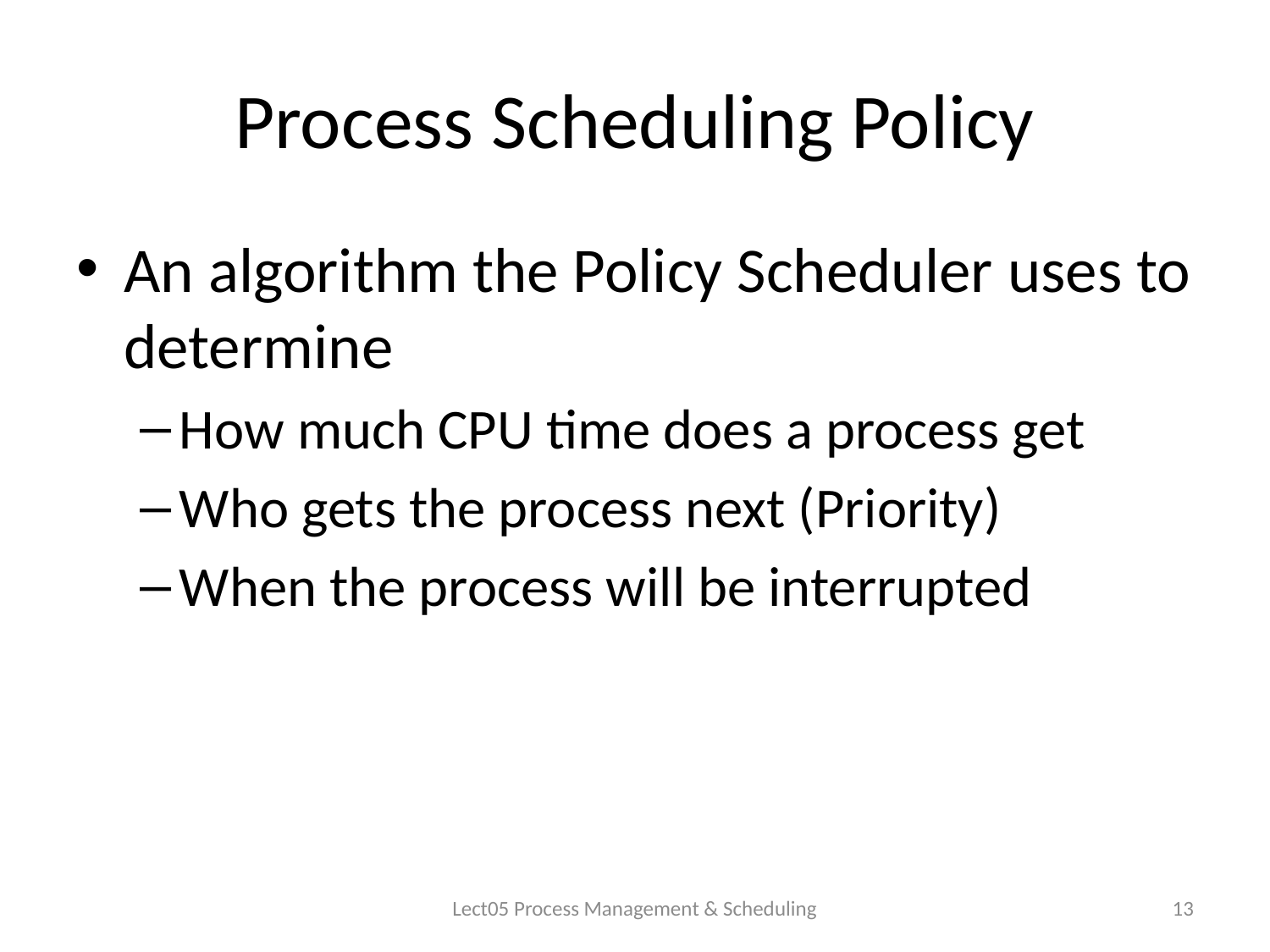

# Process Scheduling Policy
An algorithm the Policy Scheduler uses to determine
How much CPU time does a process get
Who gets the process next (Priority)
When the process will be interrupted
Lect05 Process Management & Scheduling
13